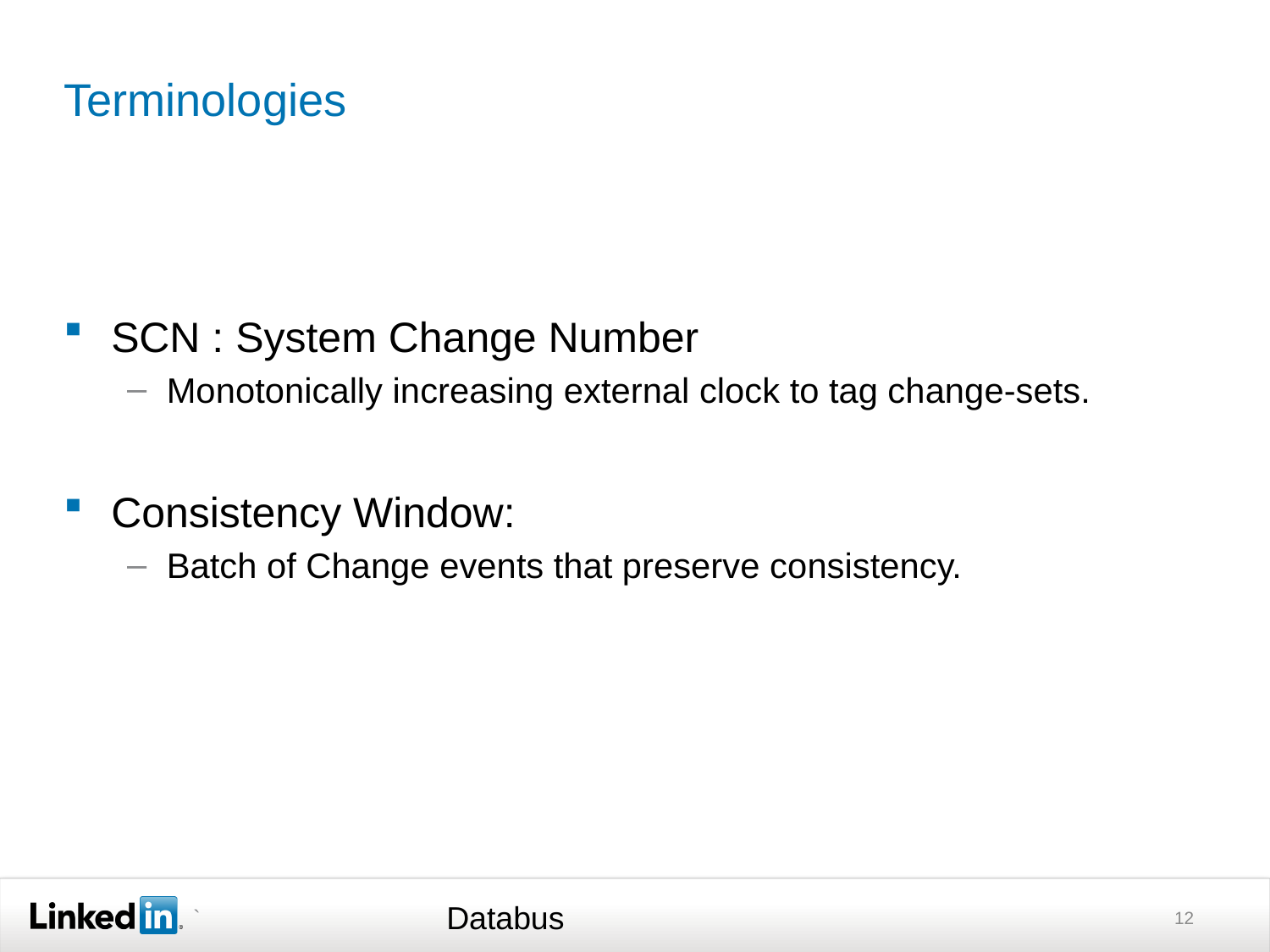

# Terminologies

SCN : System Change Number
Monotonically increasing external clock to tag change-sets.

Consistency Window:
Batch of Change events that preserve consistency.
Databus
12